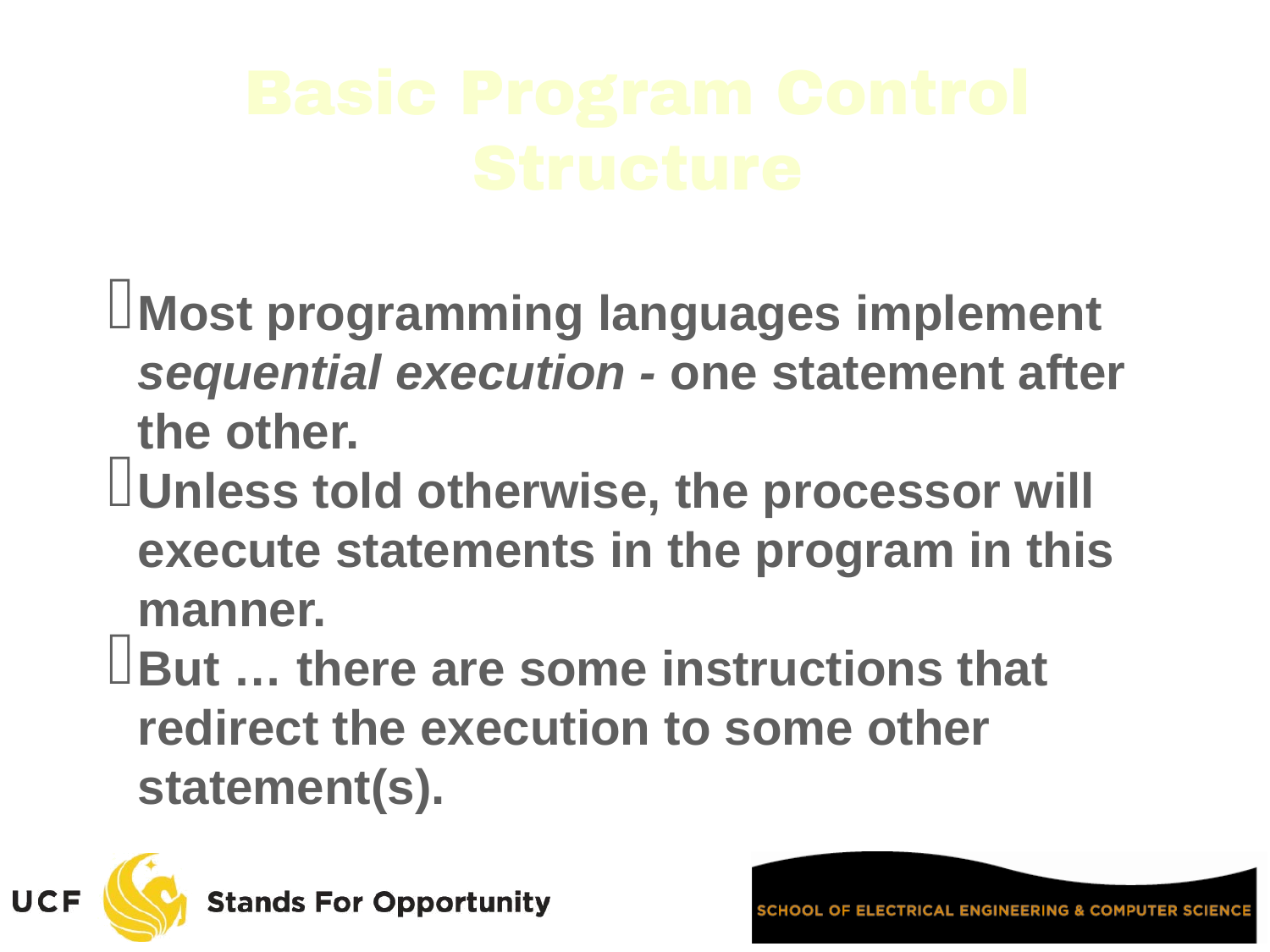

Basic Program Control Structure
Most programming languages implement sequential execution - one statement after the other.
Unless told otherwise, the processor will execute statements in the program in this manner.
But … there are some instructions that redirect the execution to some other statement(s).